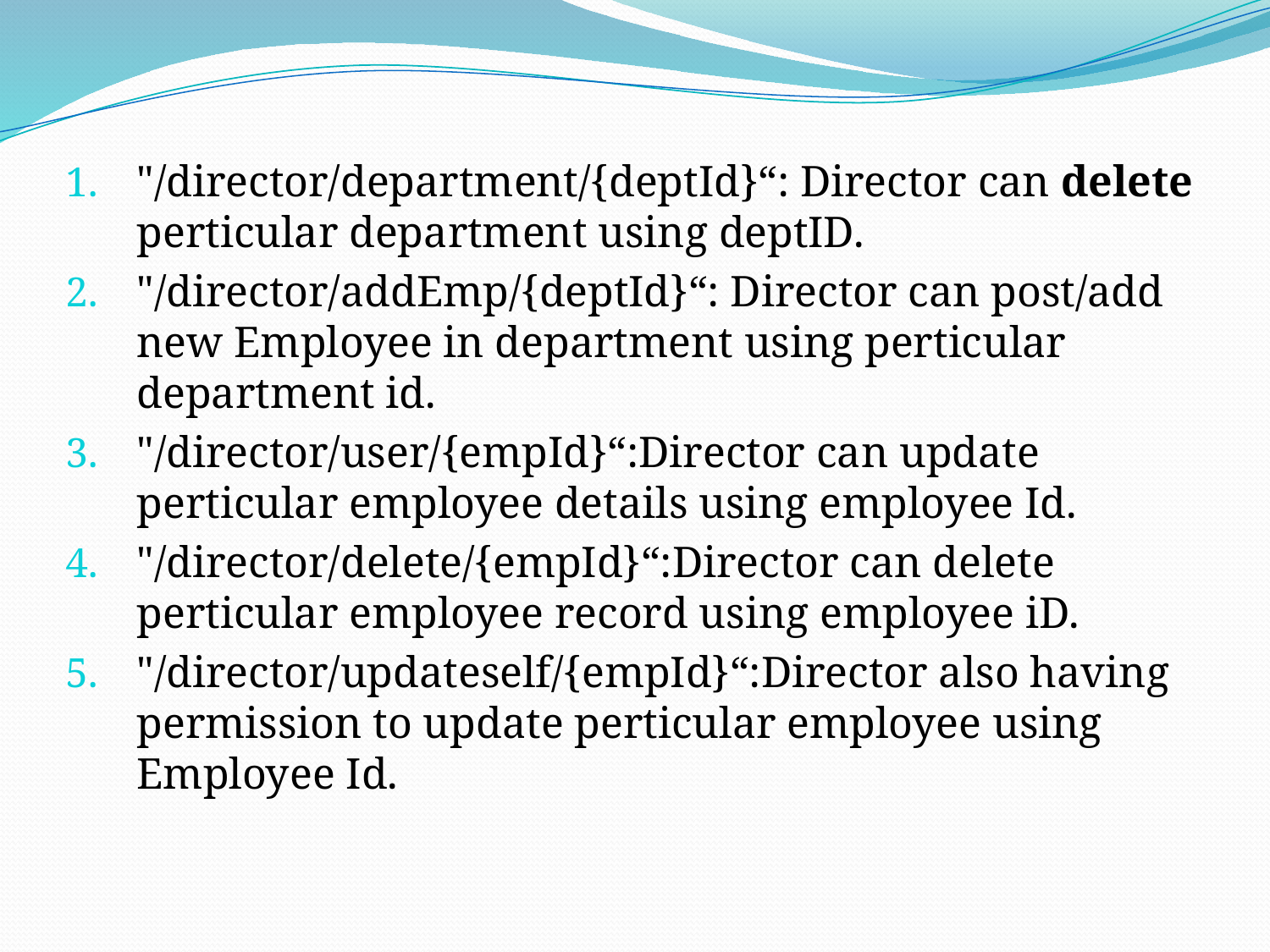

"/director/department/{deptId}“: Director can delete perticular department using deptID.
"/director/addEmp/{deptId}“: Director can post/add new Employee in department using perticular department id.
"/director/user/{empId}“:Director can update perticular employee details using employee Id.
"/director/delete/{empId}“:Director can delete perticular employee record using employee iD.
"/director/updateself/{empId}“:Director also having permission to update perticular employee using Employee Id.